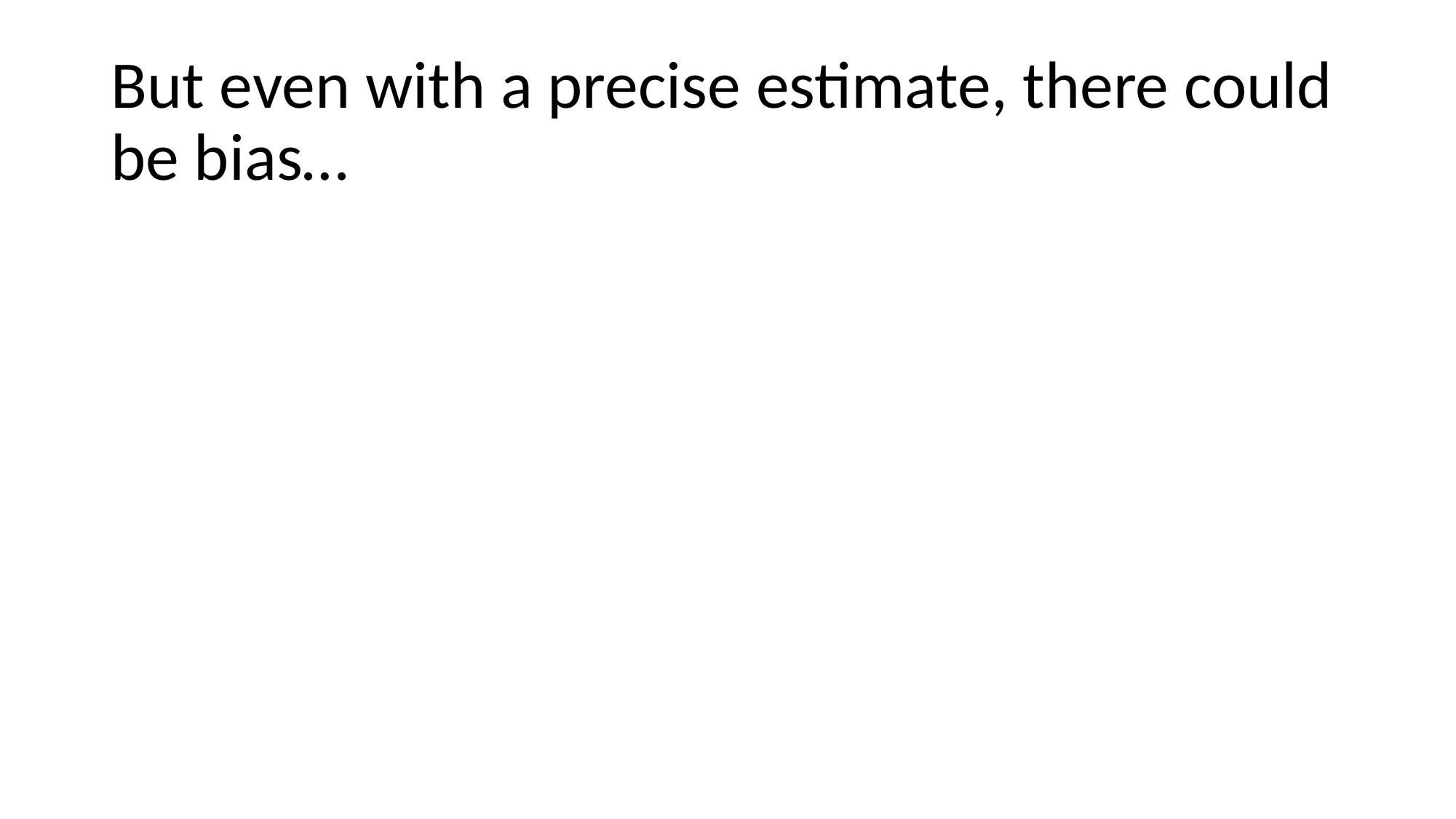

# But even with a precise estimate, there could be bias…